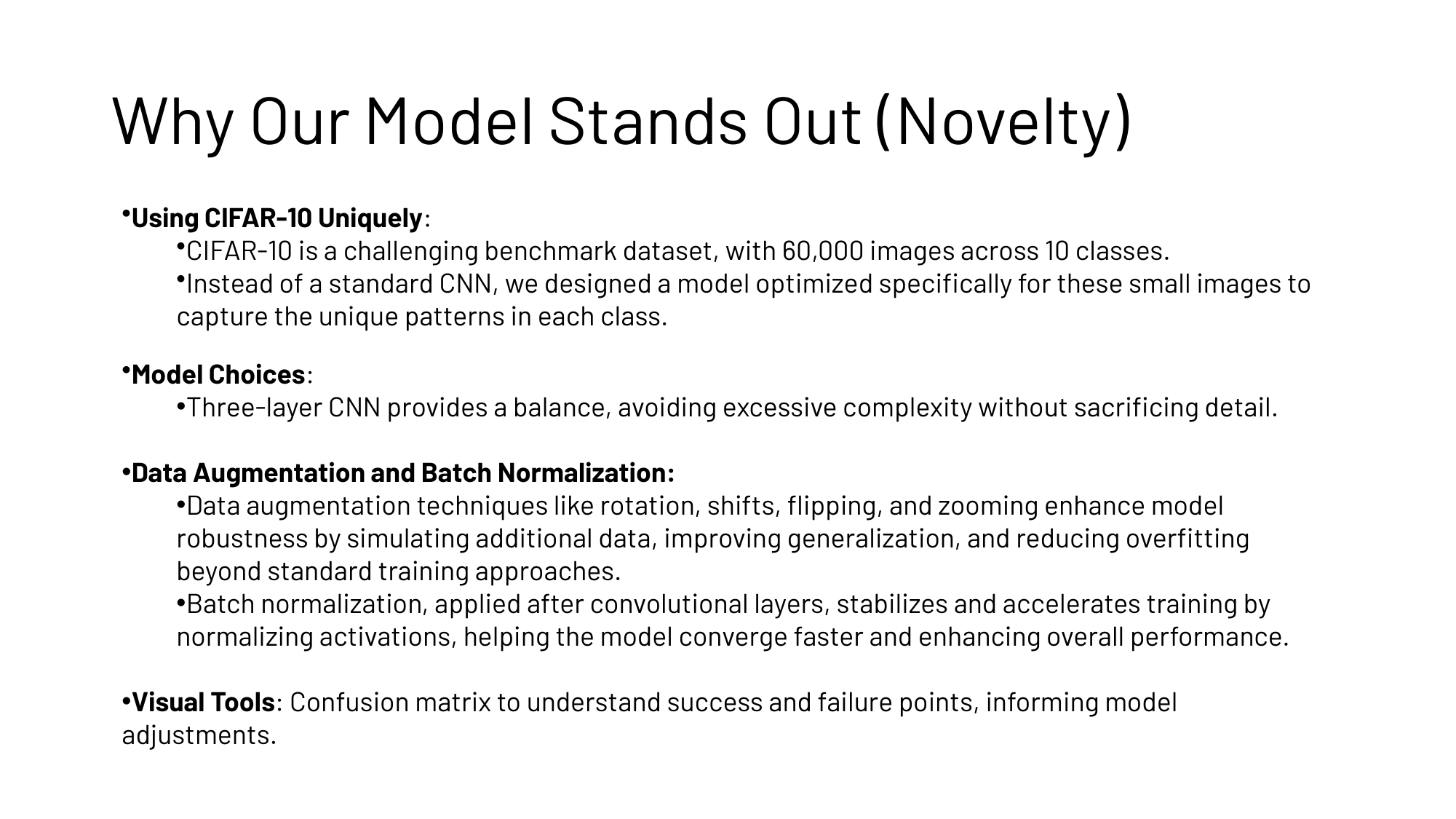

# Why Our Model Stands Out (Novelty)
Using CIFAR-10 Uniquely:
CIFAR-10 is a challenging benchmark dataset, with 60,000 images across 10 classes.
Instead of a standard CNN, we designed a model optimized specifically for these small images to capture the unique patterns in each class.

Model Choices:
Three-layer CNN provides a balance, avoiding excessive complexity without sacrificing detail.

Data Augmentation and Batch Normalization:
Data augmentation techniques like rotation, shifts, flipping, and zooming enhance model robustness by simulating additional data, improving generalization, and reducing overfitting beyond standard training approaches.
Batch normalization, applied after convolutional layers, stabilizes and accelerates training by normalizing activations, helping the model converge faster and enhancing overall performance.

Visual Tools: Confusion matrix to understand success and failure points, informing model adjustments.